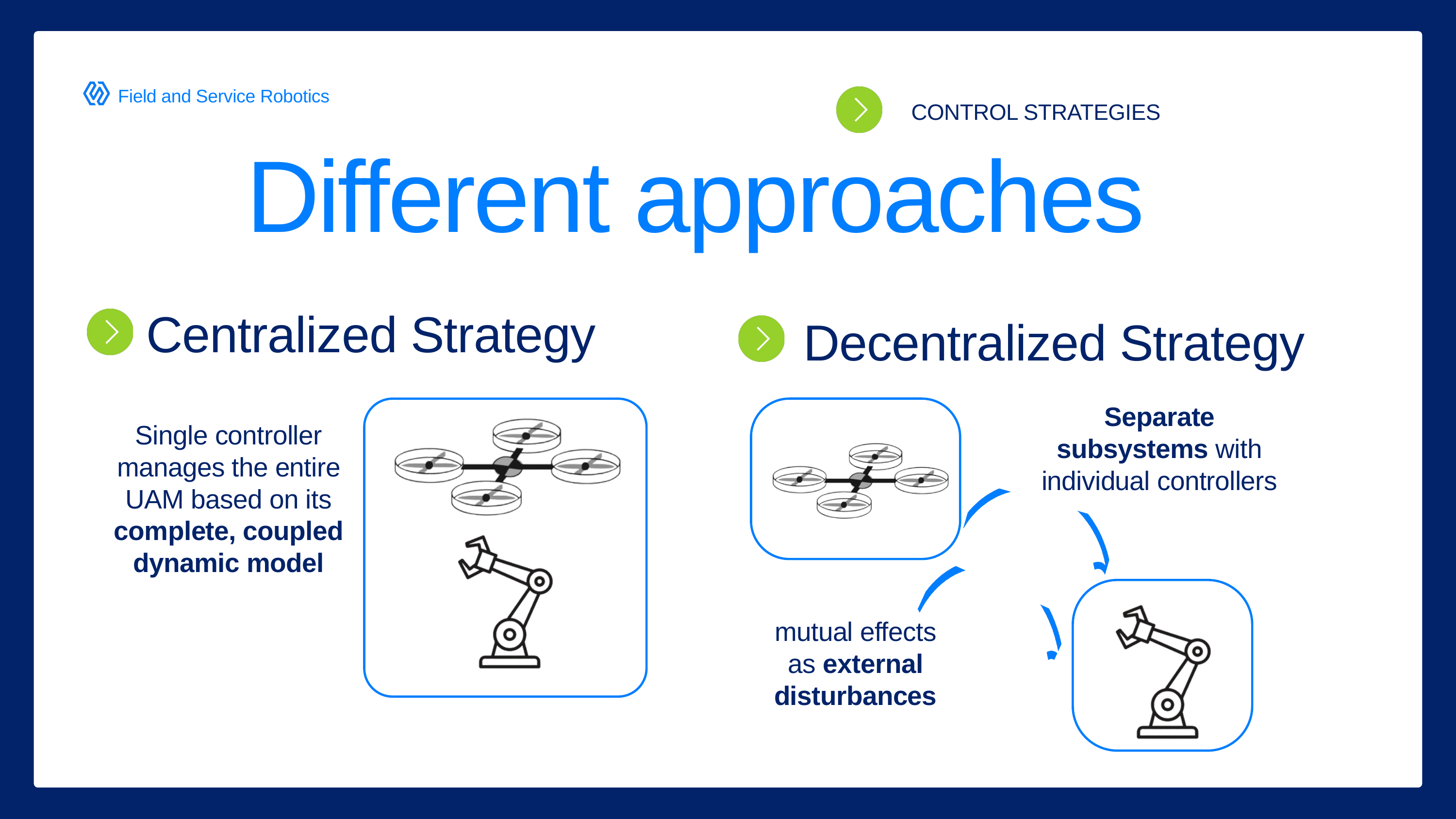

Field and Service Robotics

CONTROL STRATEGIES
Different approaches
Centralized Strategy
Decentralized Strategy

Separate subsystems with individual controllers

Single controller manages the entire UAM based on its
complete, coupled dynamic model

mutual effects as external disturbances